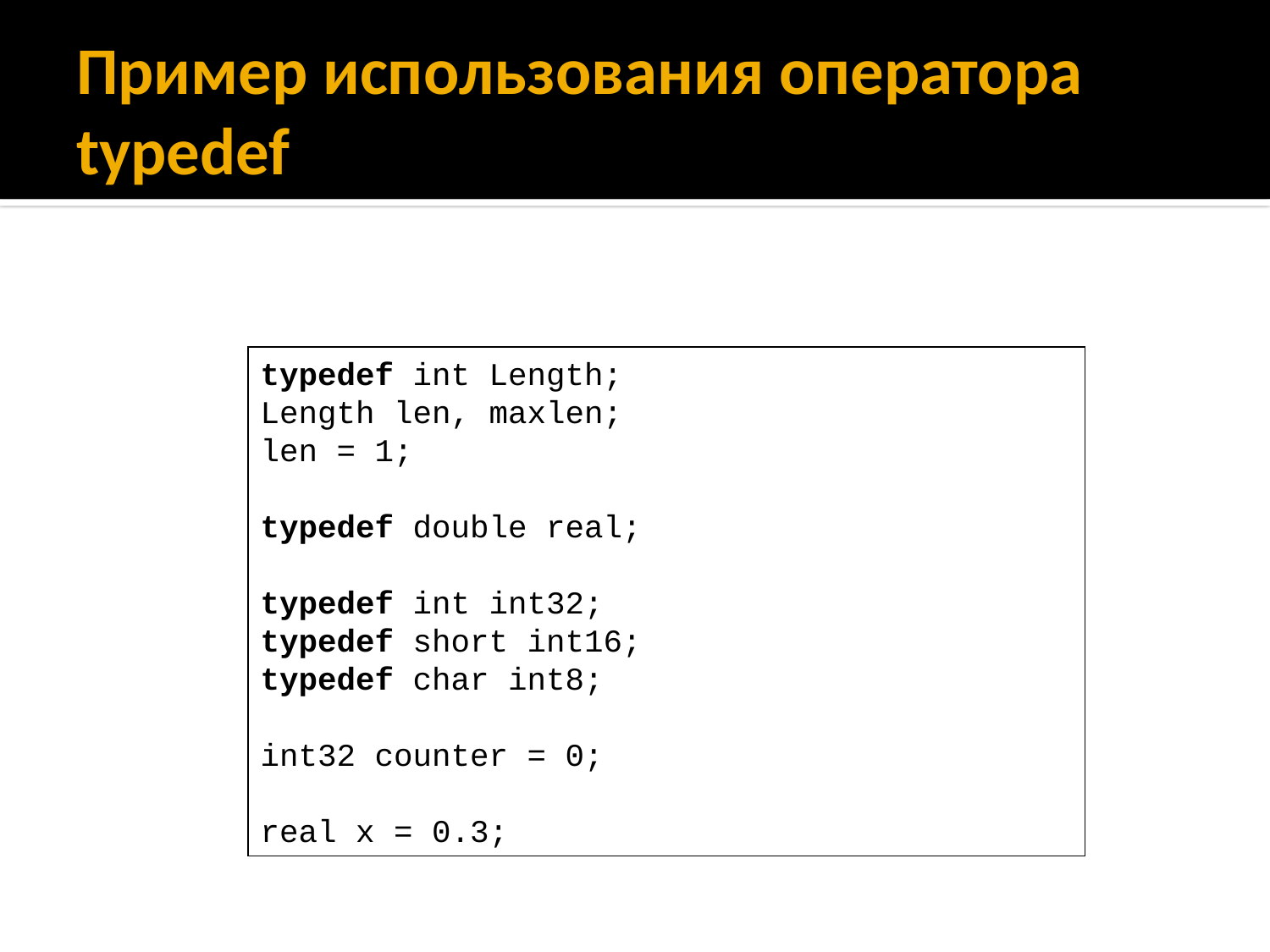

# Пример использования оператора typedef
typedef int Length;
Length len, maxlen;
len = 1;

typedef double real;

typedef int int32;
typedef short int16;
typedef char int8;

int32 counter = 0;

real x = 0.3;